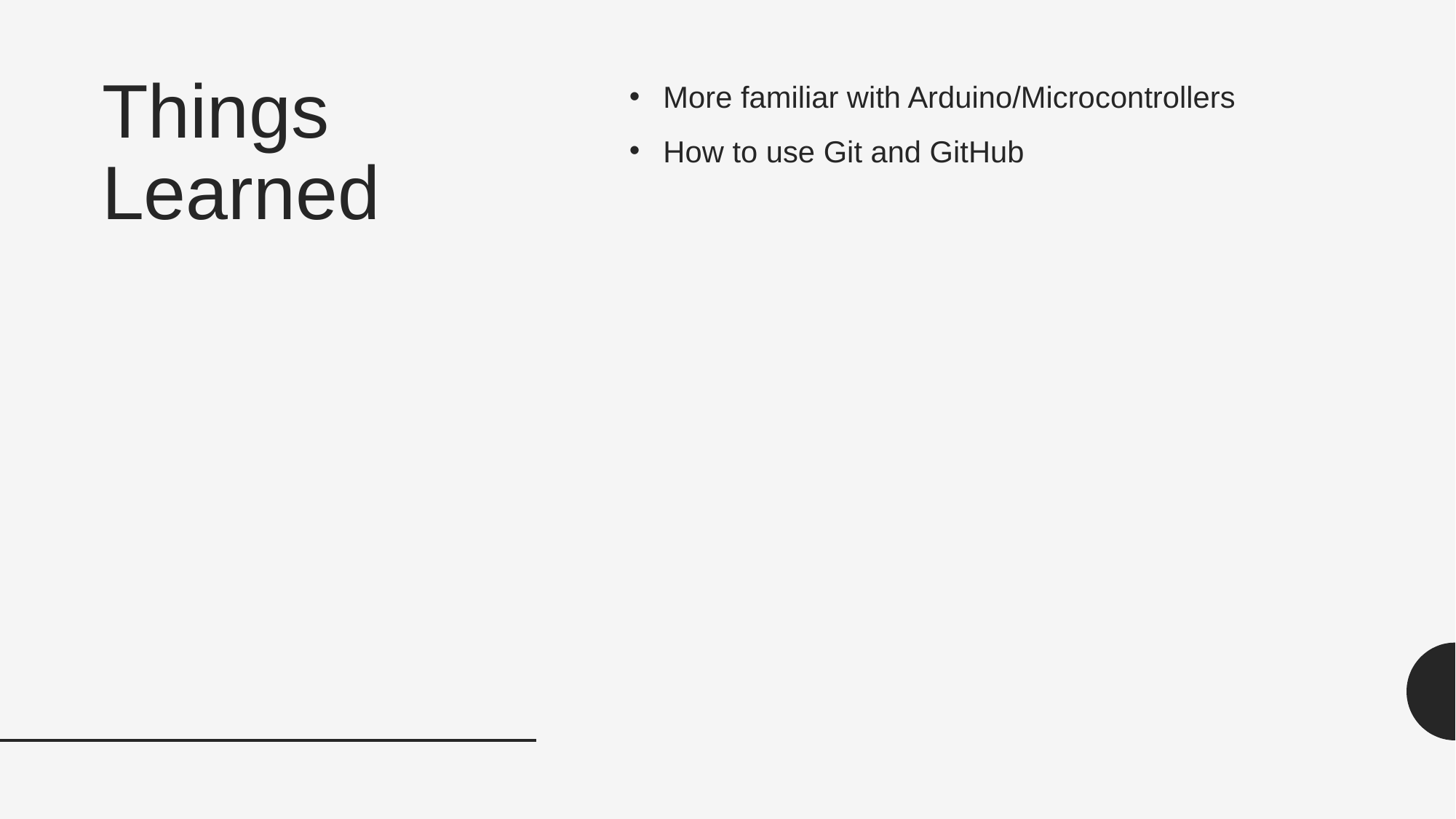

# Things Learned
More familiar with Arduino/Microcontrollers
How to use Git and GitHub